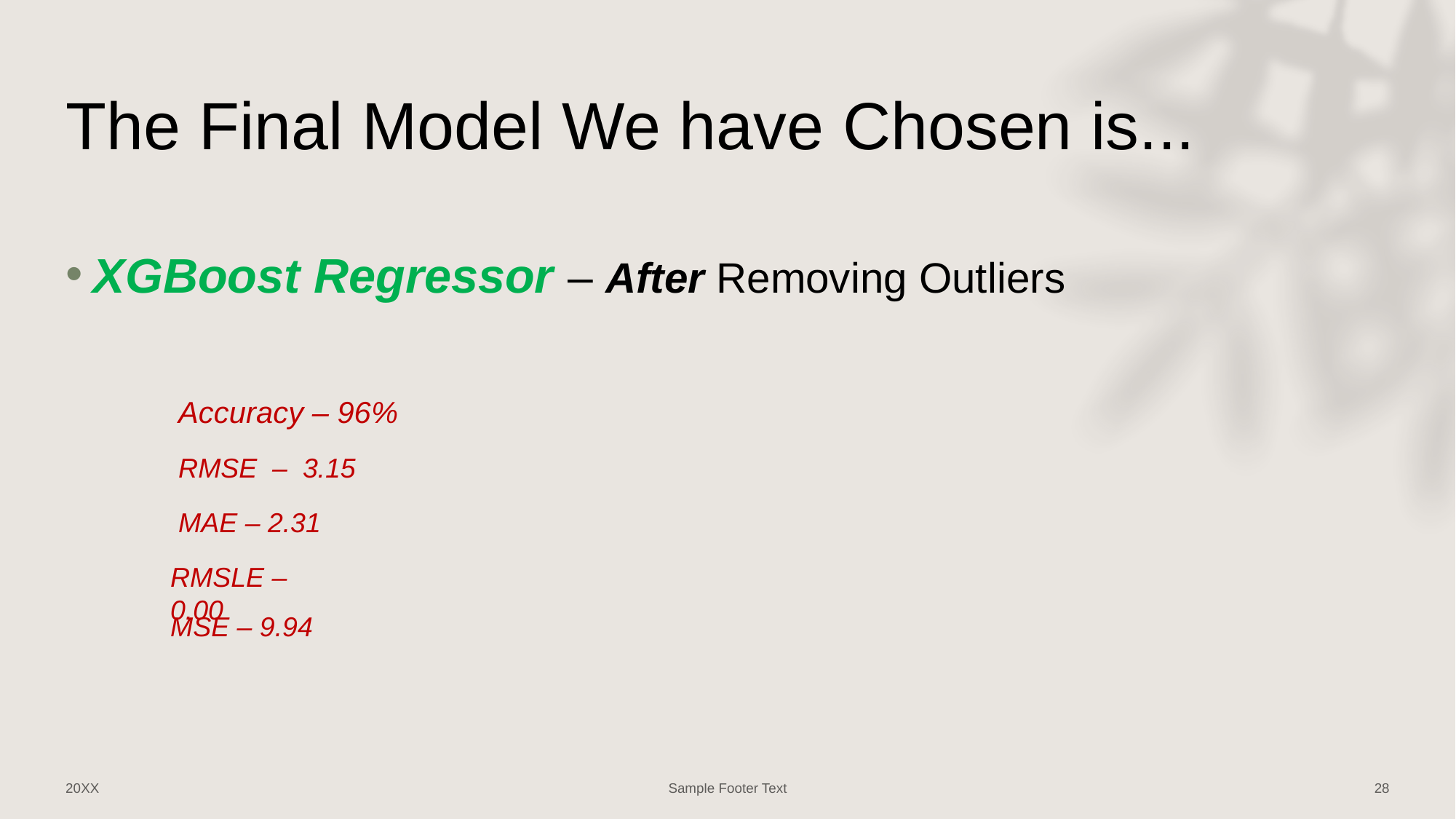

# The Final Model We have Chosen is...
XGBoost Regressor – After Removing Outliers
Accuracy – 96%
RMSE  –  3.15
MAE – 2.31
RMSLE – 0.00
MSE – 9.94
20XX
Sample Footer Text
28